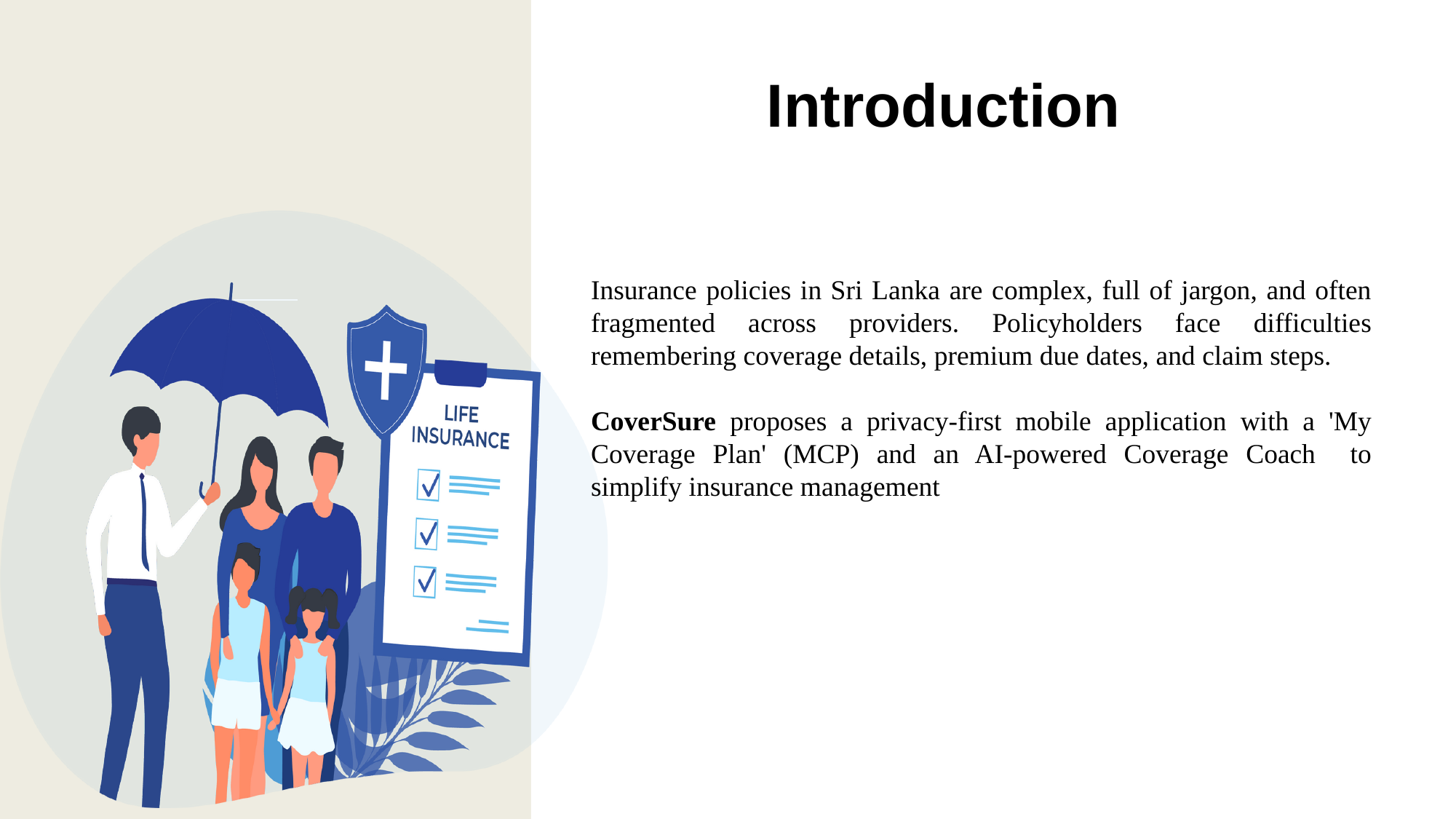

Introduction

Insurance policies in Sri Lanka are complex, full of jargon, and often fragmented across providers. Policyholders face difficulties remembering coverage details, premium due dates, and claim steps.

CoverSure proposes a privacy-first mobile application with a 'My Coverage Plan' (MCP) and an AI-powered Coverage Coach  to simplify insurance management